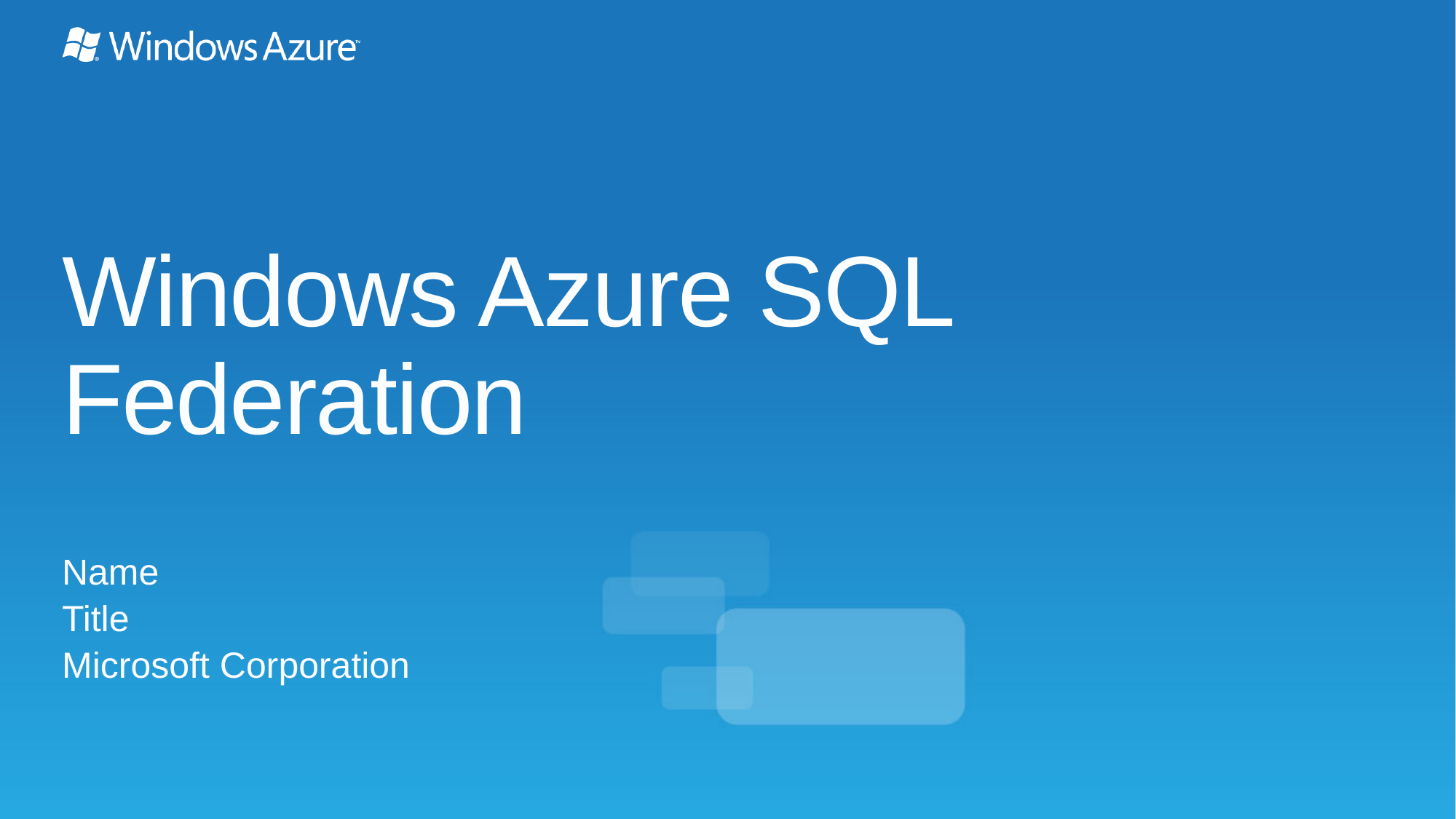

# Windows Azure SQL Federation
Name
Title
Microsoft Corporation